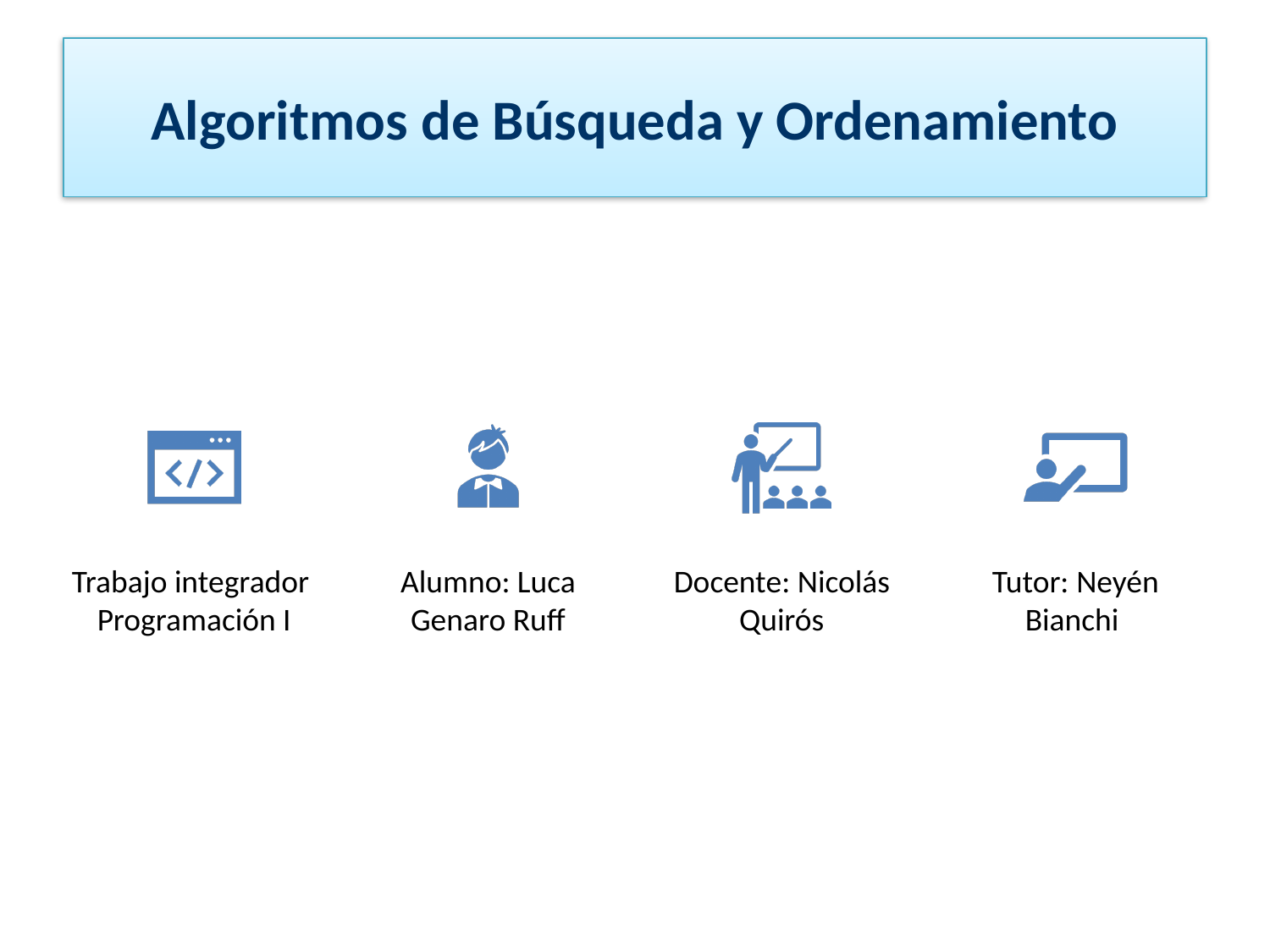

# Algoritmos de Búsqueda y Ordenamiento
Trabajo integrador  Programación I
Alumno: Luca Genaro Ruff
Docente: Nicolás Quirós
Tutor: Neyén Bianchi